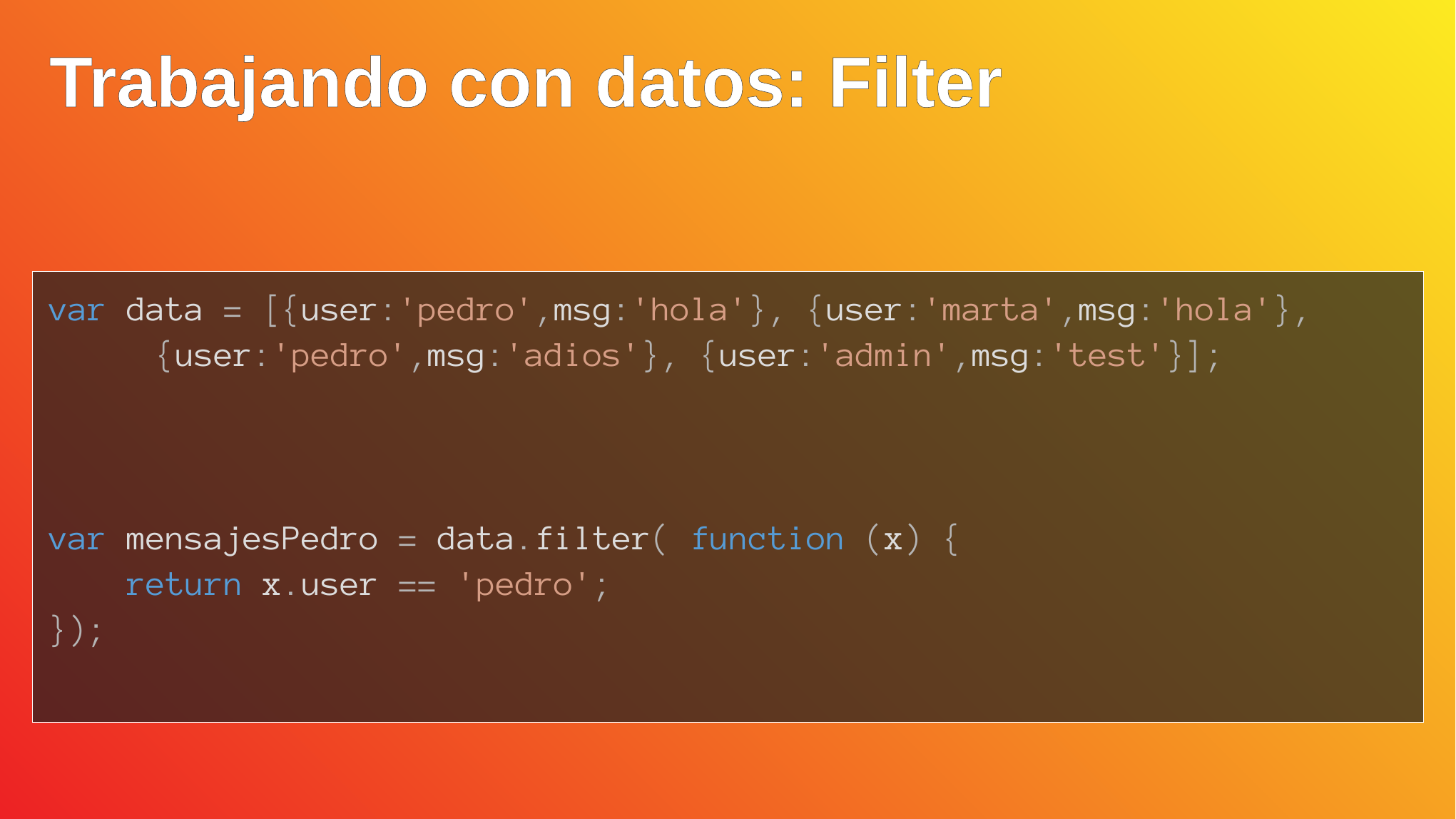

# Trabajando con datos: Filter
var data = [{user:'pedro',msg:'hola'}, {user:'marta',msg:'hola'},  	{user:'pedro',msg:'adios'}, {user:'admin',msg:'test'}];

var mensajesPedro = data.filter( function (x) {
    return x.user == 'pedro';
});